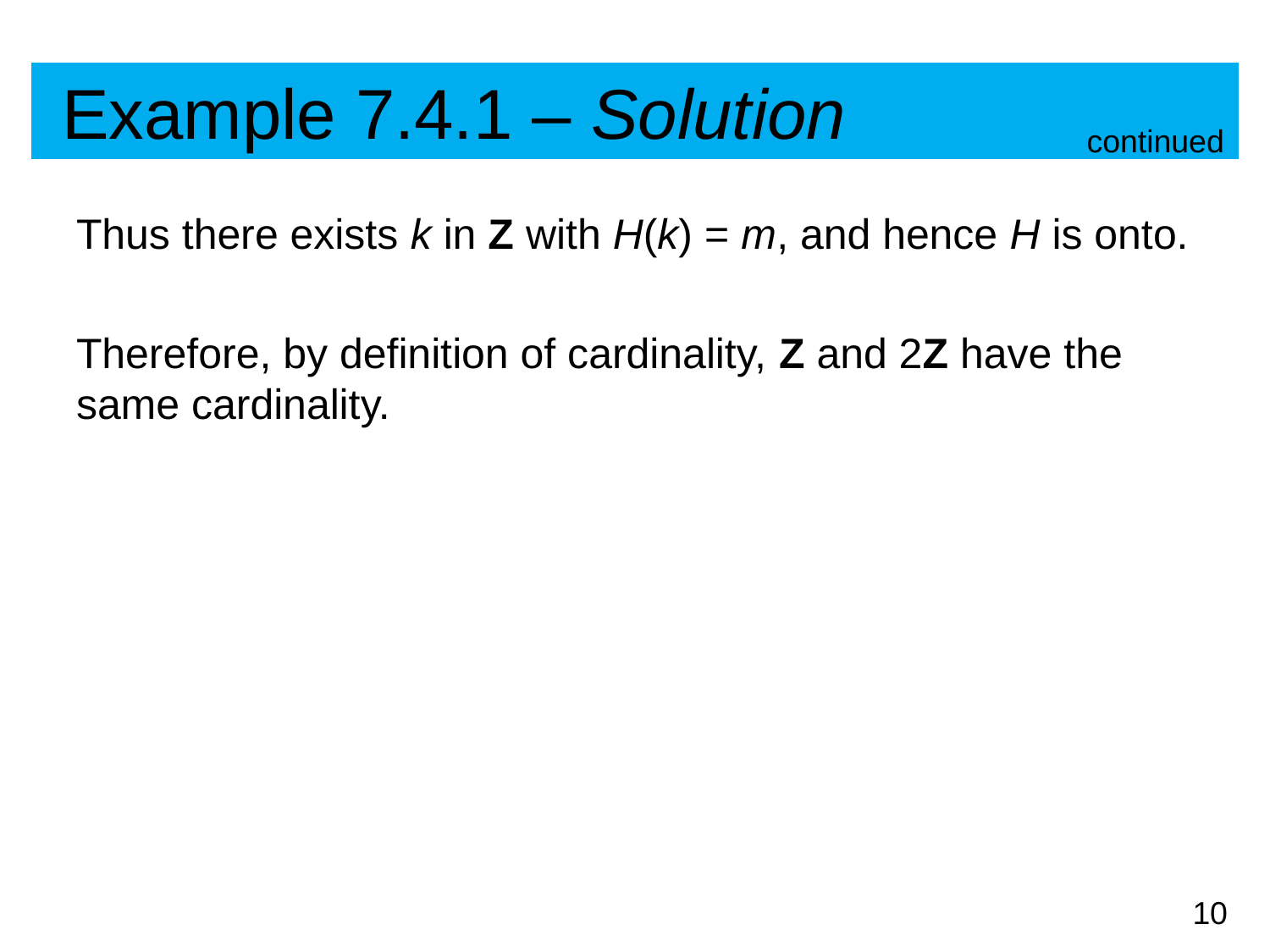

# Example 7.4.1 – Solution
continued
Thus there exists k in Z with H(k) = m, and hence H is onto.

Therefore, by definition of cardinality, Z and 2Z have the same cardinality.